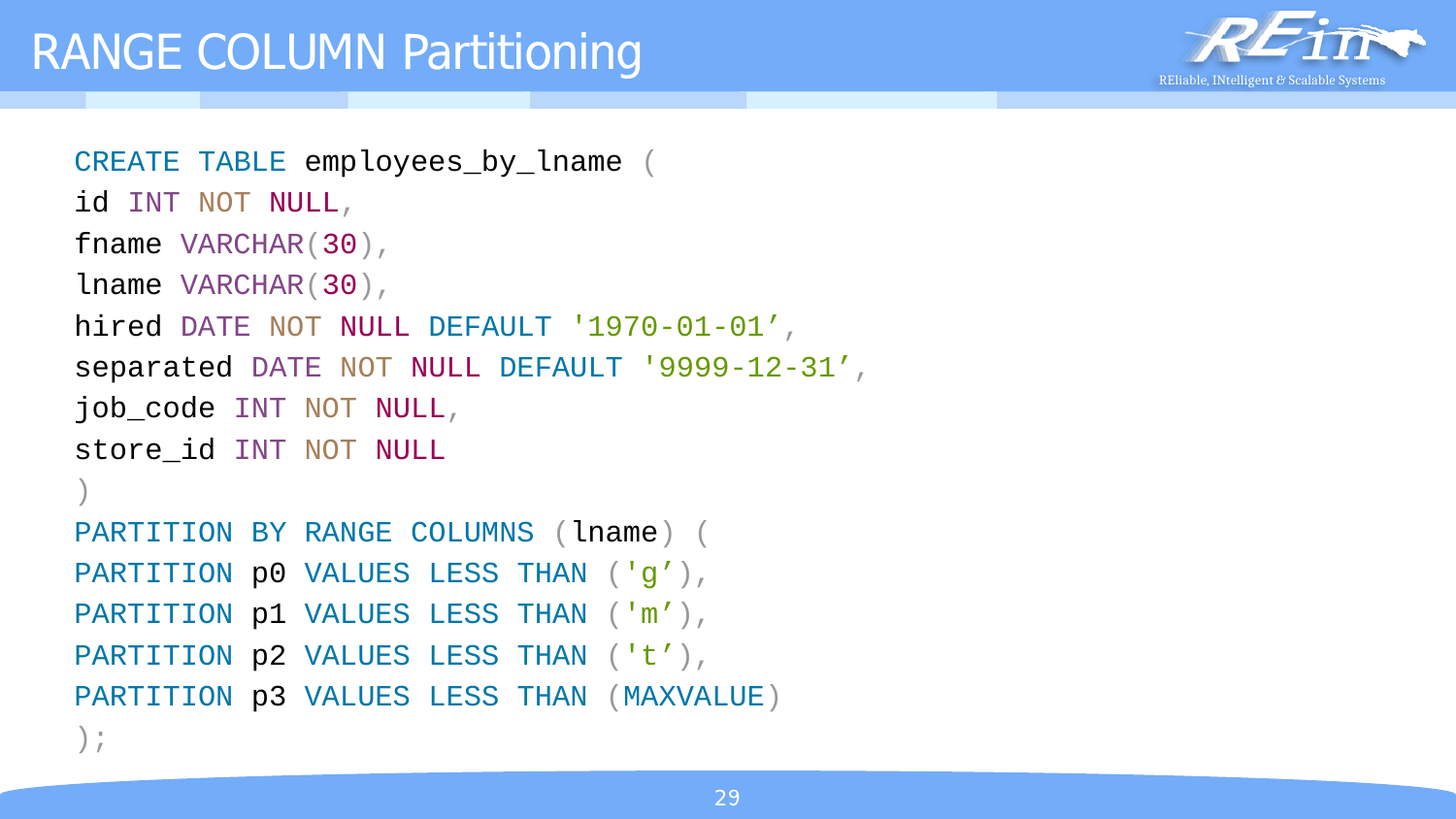

# RANGE COLUMN Partitioning
CREATE TABLE employees_by_lname (
	id INT NOT NULL,
	fname VARCHAR(30),
	lname VARCHAR(30),
	hired DATE NOT NULL DEFAULT '1970-01-01’,
	separated DATE NOT NULL DEFAULT '9999-12-31’,
	job_code INT NOT NULL,
	store_id INT NOT NULL
)
PARTITION BY RANGE COLUMNS (lname) (
	PARTITION p0 VALUES LESS THAN ('g’),
	PARTITION p1 VALUES LESS THAN ('m’),
	PARTITION p2 VALUES LESS THAN ('t’),
	PARTITION p3 VALUES LESS THAN (MAXVALUE)
);

29